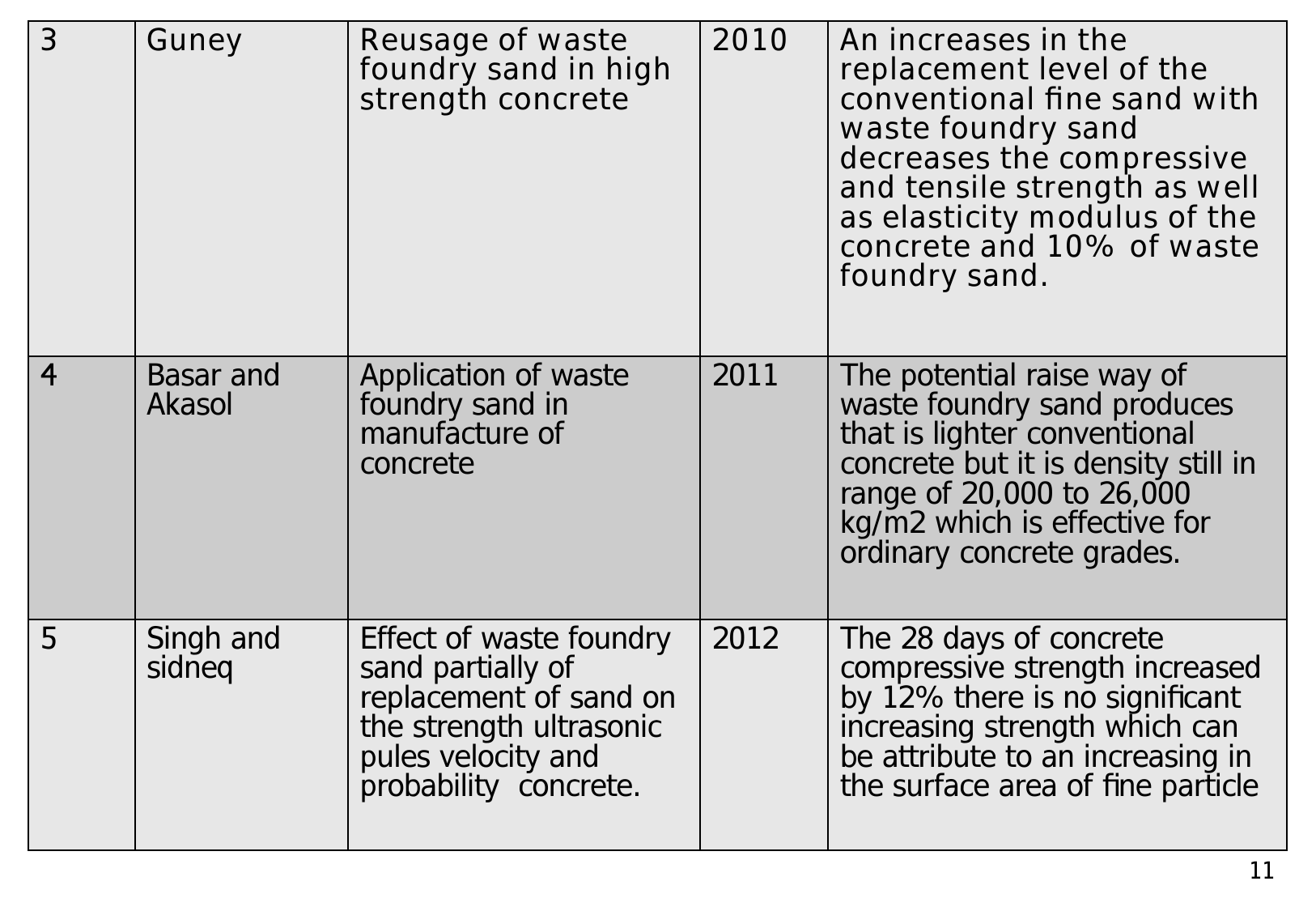

| 3 | Guney | Reusage of waste foundry sand in high strength concrete | 2010 | An increases in the replacement level of the conventional fine sand with waste foundry sand decreases the compressive and tensile strength as well as elasticity modulus of the concrete and 10% of waste foundry sand. |
| --- | --- | --- | --- | --- |
| 4 | Basar and Akasol | Application of waste foundry sand in manufacture of concrete | 2011 | The potential raise way of waste foundry sand produces that is lighter conventional concrete but it is density still in range of 20,000 to 26,000 kg/m2 which is effective for ordinary concrete grades. |
| 5 | Singh and sidneq | Effect of waste foundry sand partially of replacement of sand on the strength ultrasonic pules velocity and probability concrete. | 2012 | The 28 days of concrete compressive strength increased by 12% there is no significant increasing strength which can be attribute to an increasing in the surface area of fine particle |
11